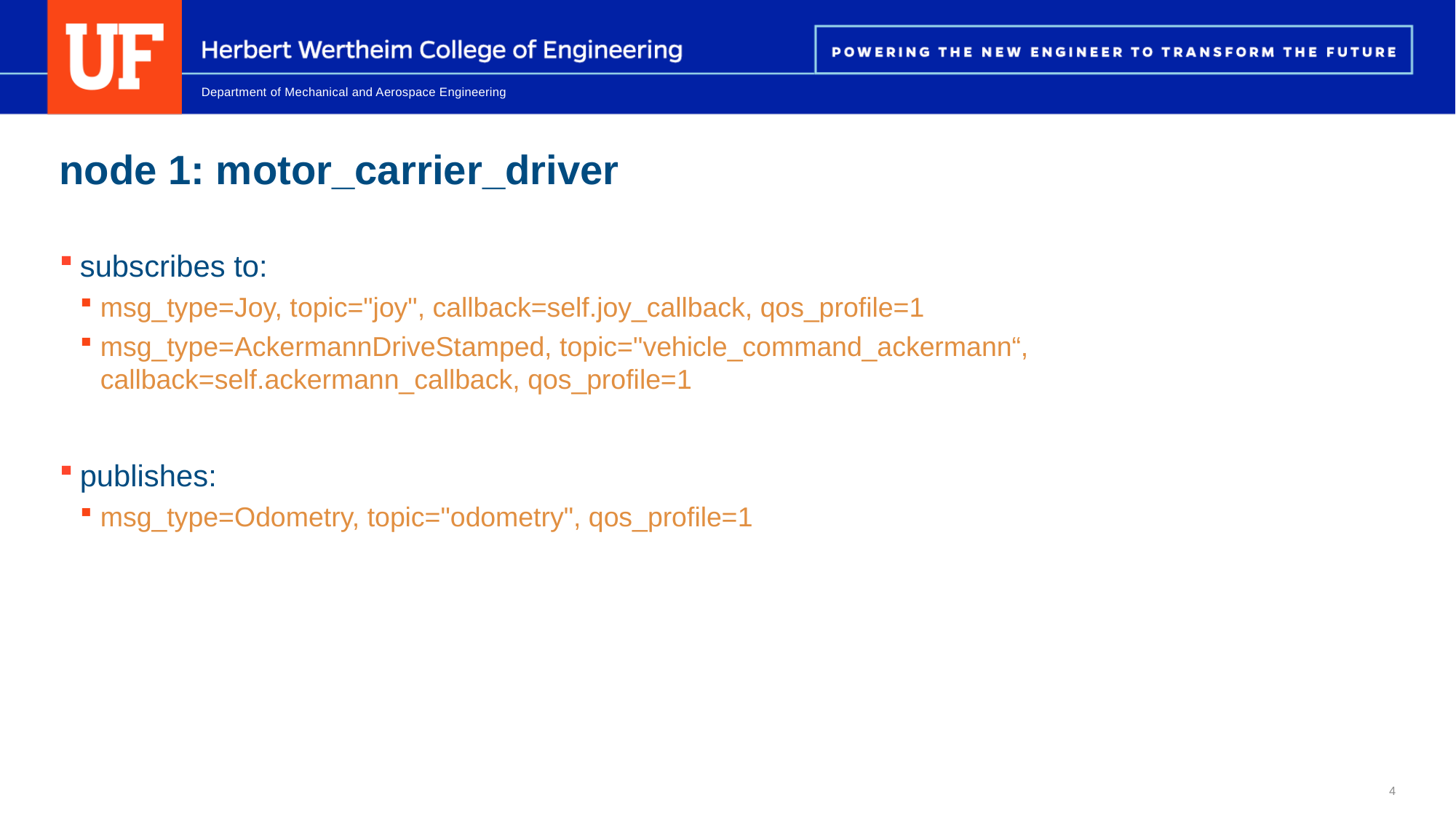

# node 1: motor_carrier_driver
subscribes to:
msg_type=Joy, topic="joy", callback=self.joy_callback, qos_profile=1
msg_type=AckermannDriveStamped, topic="vehicle_command_ackermann“, callback=self.ackermann_callback, qos_profile=1

publishes:
msg_type=Odometry, topic="odometry", qos_profile=1
4